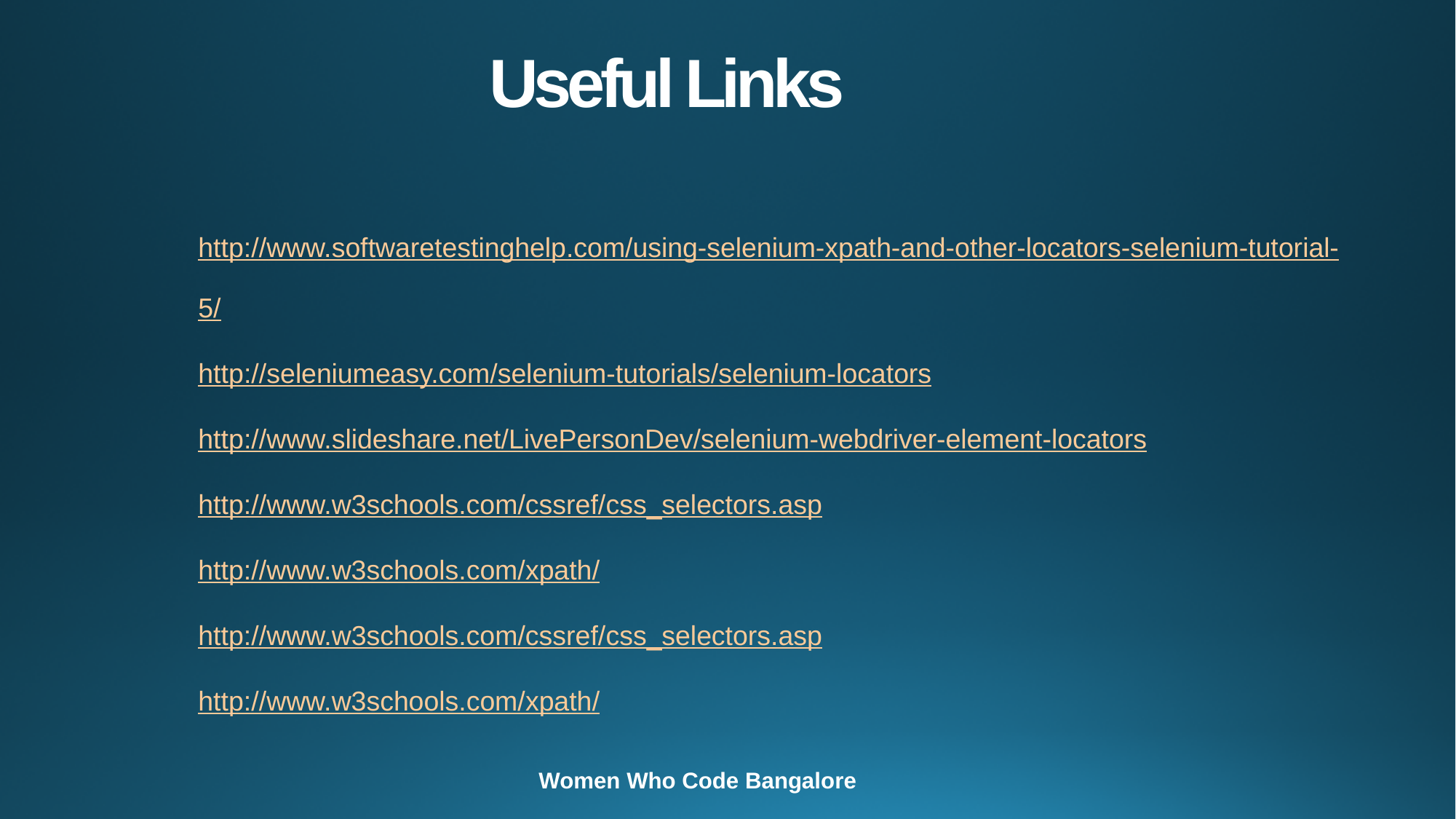

Useful Links
http://www.softwaretestinghelp.com/using-selenium-xpath-and-other-locators-selenium-tutorial-5/
http://seleniumeasy.com/selenium-tutorials/selenium-locators
http://www.slideshare.net/LivePersonDev/selenium-webdriver-element-locators
http://www.w3schools.com/cssref/css_selectors.asp
http://www.w3schools.com/xpath/
http://www.w3schools.com/cssref/css_selectors.asp
http://www.w3schools.com/xpath/
Women Who Code Bangalore